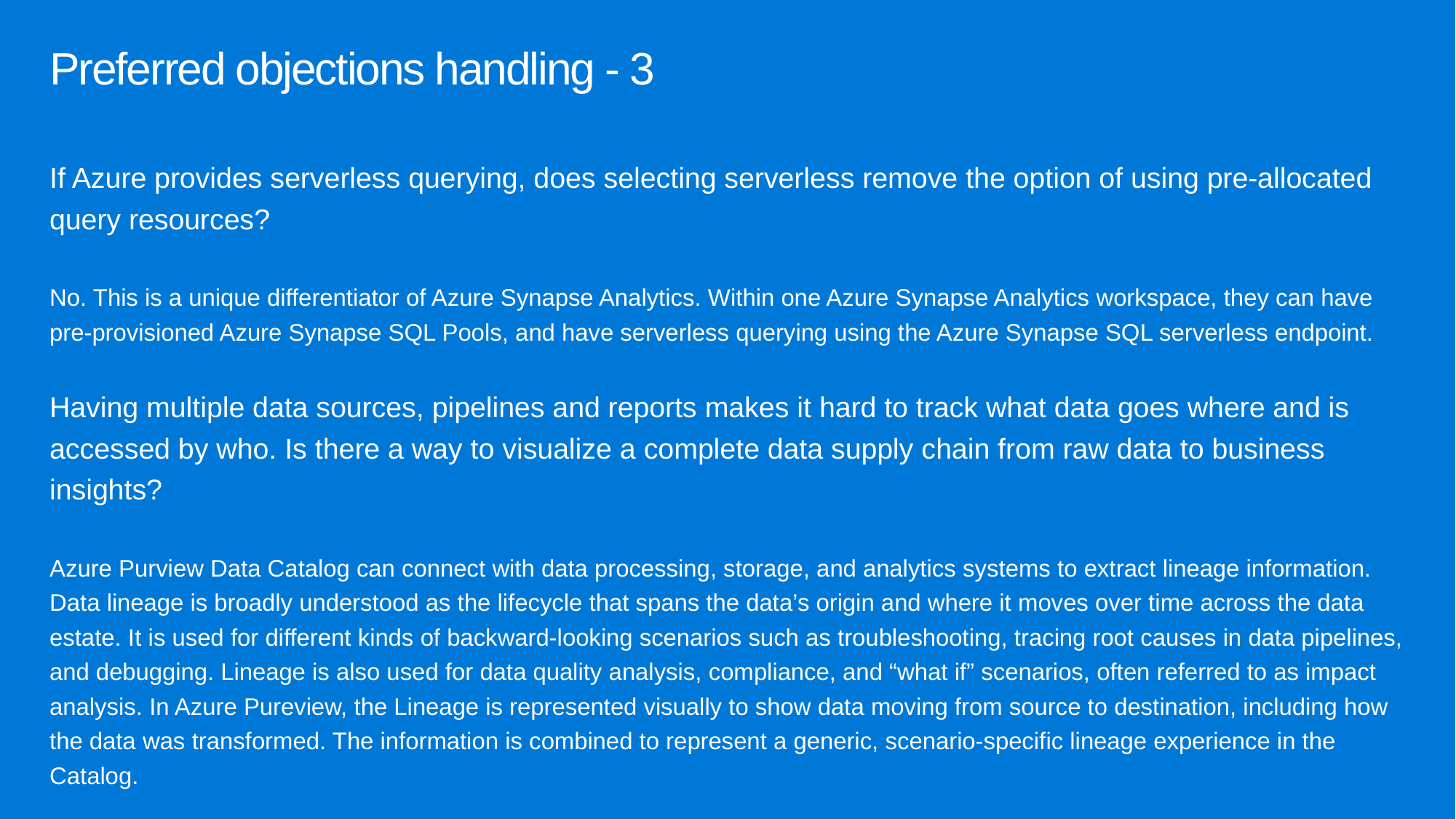

# Preferred objections handling - 3
If Azure provides serverless querying, does selecting serverless remove the option of using pre-allocated query resources?

No. This is a unique differentiator of Azure Synapse Analytics. Within one Azure Synapse Analytics workspace, they can have pre-provisioned Azure Synapse SQL Pools, and have serverless querying using the Azure Synapse SQL serverless endpoint.

Having multiple data sources, pipelines and reports makes it hard to track what data goes where and is accessed by who. Is there a way to visualize a complete data supply chain from raw data to business insights?

Azure Purview Data Catalog can connect with data processing, storage, and analytics systems to extract lineage information. Data lineage is broadly understood as the lifecycle that spans the data’s origin and where it moves over time across the data estate. It is used for different kinds of backward-looking scenarios such as troubleshooting, tracing root causes in data pipelines, and debugging. Lineage is also used for data quality analysis, compliance, and “what if” scenarios, often referred to as impact analysis. In Azure Pureview, the Lineage is represented visually to show data moving from source to destination, including how the data was transformed. The information is combined to represent a generic, scenario-specific lineage experience in the Catalog.